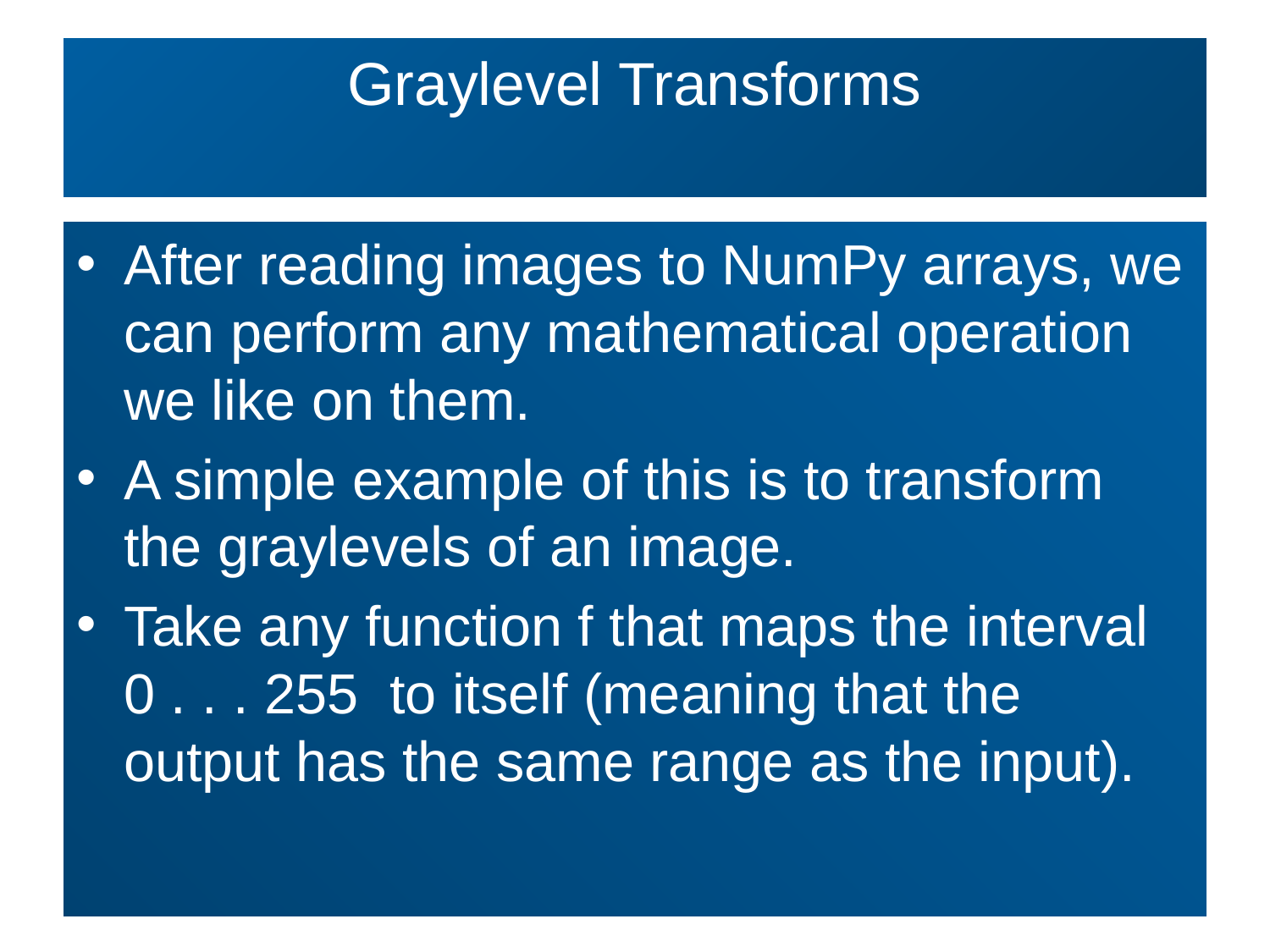

# Graylevel Transforms
After reading images to NumPy arrays, we can perform any mathematical operation we like on them.
A simple example of this is to transform the graylevels of an image.
Take any function f that maps the interval 0 . . . 255  to itself (meaning that the output has the same range as the input).